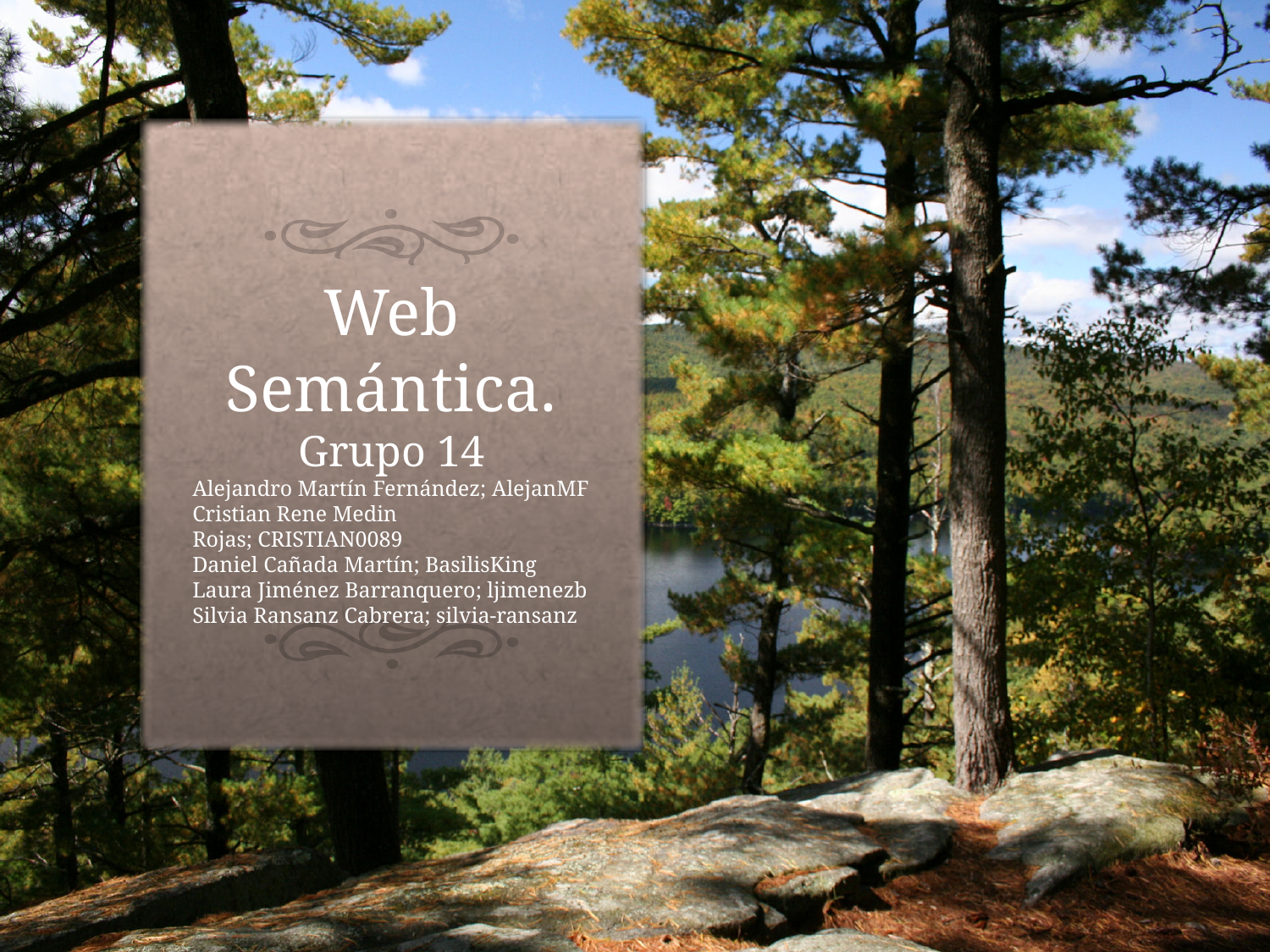

Web Semántica.
Grupo 14
Alejandro Martín Fernández; AlejanMF
Cristian Rene Medin Rojas; CRISTIAN0089
Daniel Cañada Martín; BasilisKing
Laura Jiménez Barranquero; ljimenezb
Silvia Ransanz Cabrera; silvia-ransanz